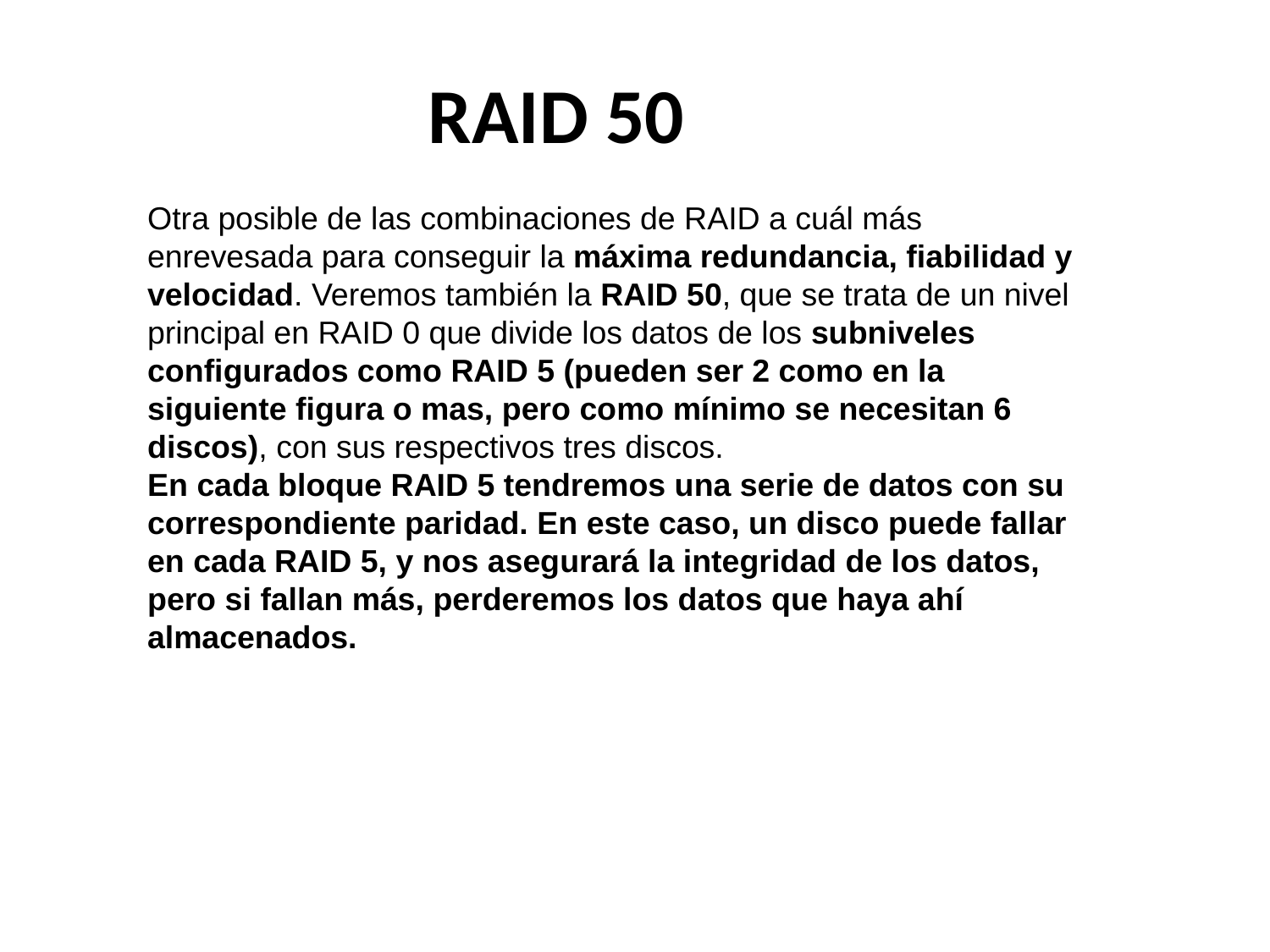

# RAID 50
Otra posible de las combinaciones de RAID a cuál más enrevesada para conseguir la máxima redundancia, fiabilidad y velocidad. Veremos también la RAID 50, que se trata de un nivel principal en RAID 0 que divide los datos de los subniveles configurados como RAID 5 (pueden ser 2 como en la siguiente figura o mas, pero como mínimo se necesitan 6 discos), con sus respectivos tres discos.
En cada bloque RAID 5 tendremos una serie de datos con su correspondiente paridad. En este caso, un disco puede fallar en cada RAID 5, y nos asegurará la integridad de los datos, pero si fallan más, perderemos los datos que haya ahí almacenados.